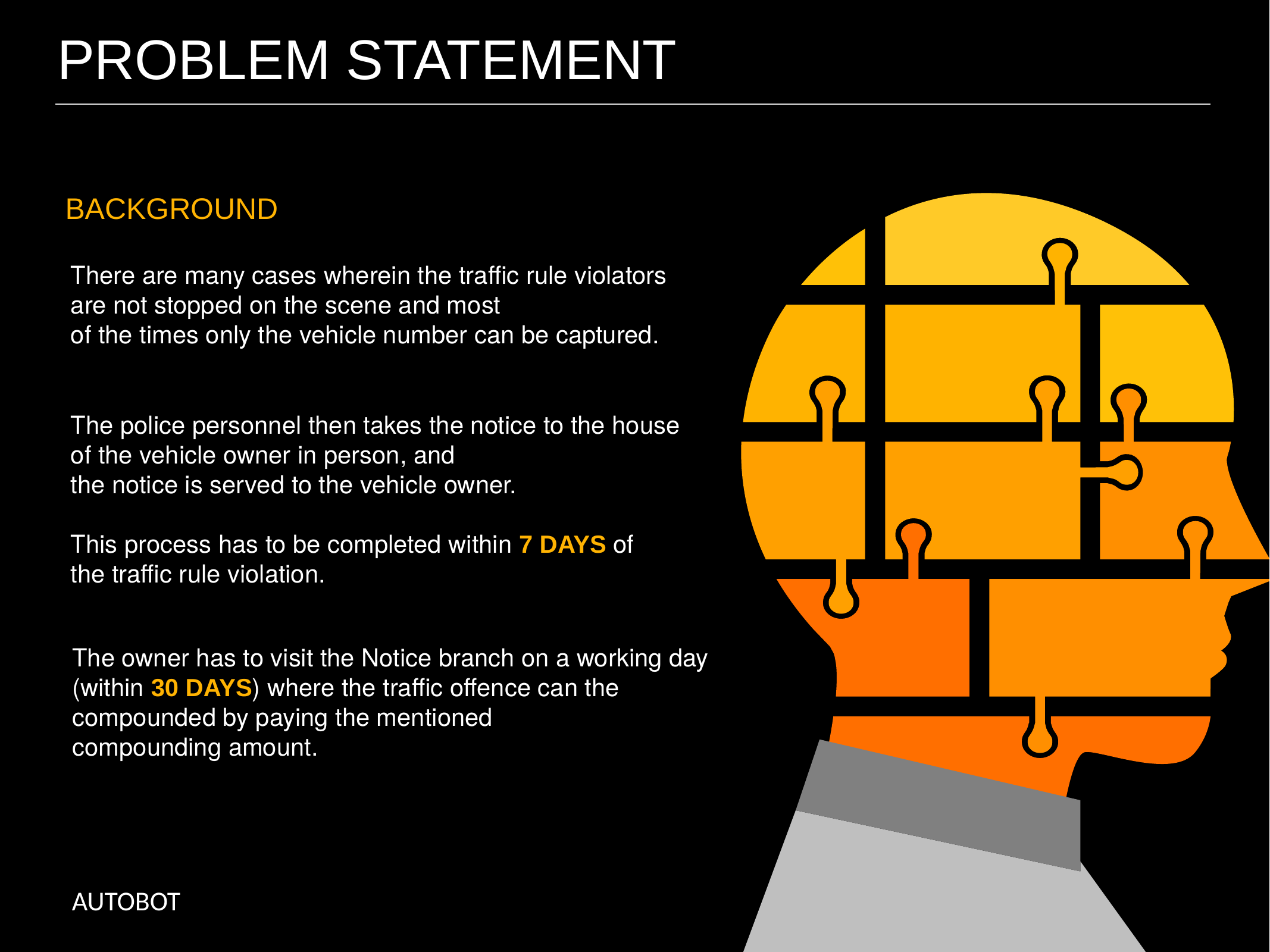

# PROBLEM STATEMENT
BACKGROUND

There are many cases wherein the traffic rule violators are not stopped on the scene and most
of the times only the vehicle number can be captured.

The police personnel then takes the notice to the house of the vehicle owner in person, and
the notice is served to the vehicle owner.

This process has to be completed within 7 DAYS of
the traffic rule violation.

The owner has to visit the Notice branch on a working day
(within 30 DAYS) where the traffic offence can the
compounded by paying the mentioned
compounding amount.

4